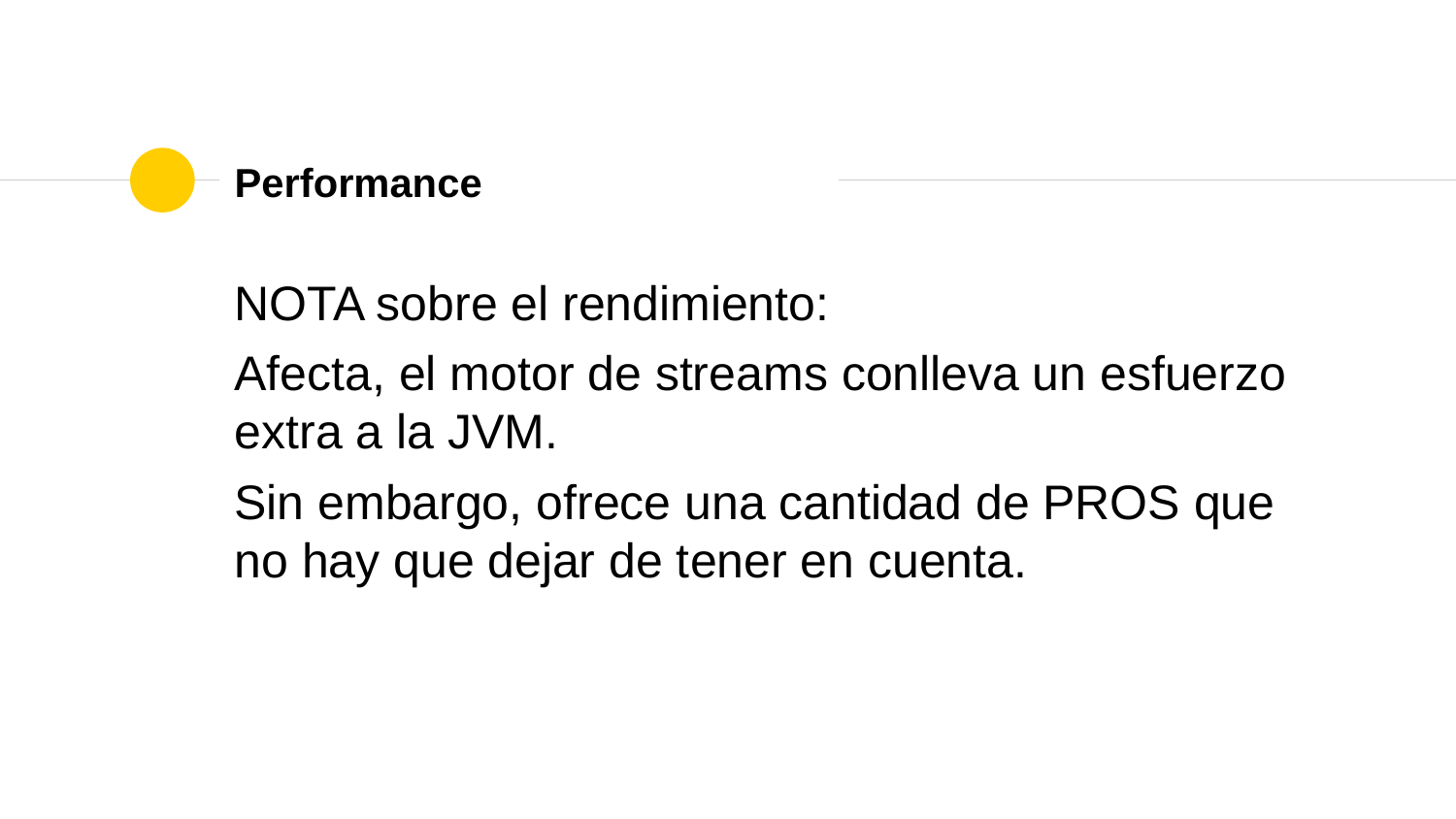

# Performance
NOTA sobre el rendimiento:
Afecta, el motor de streams conlleva un esfuerzo extra a la JVM.
Sin embargo, ofrece una cantidad de PROS que no hay que dejar de tener en cuenta.